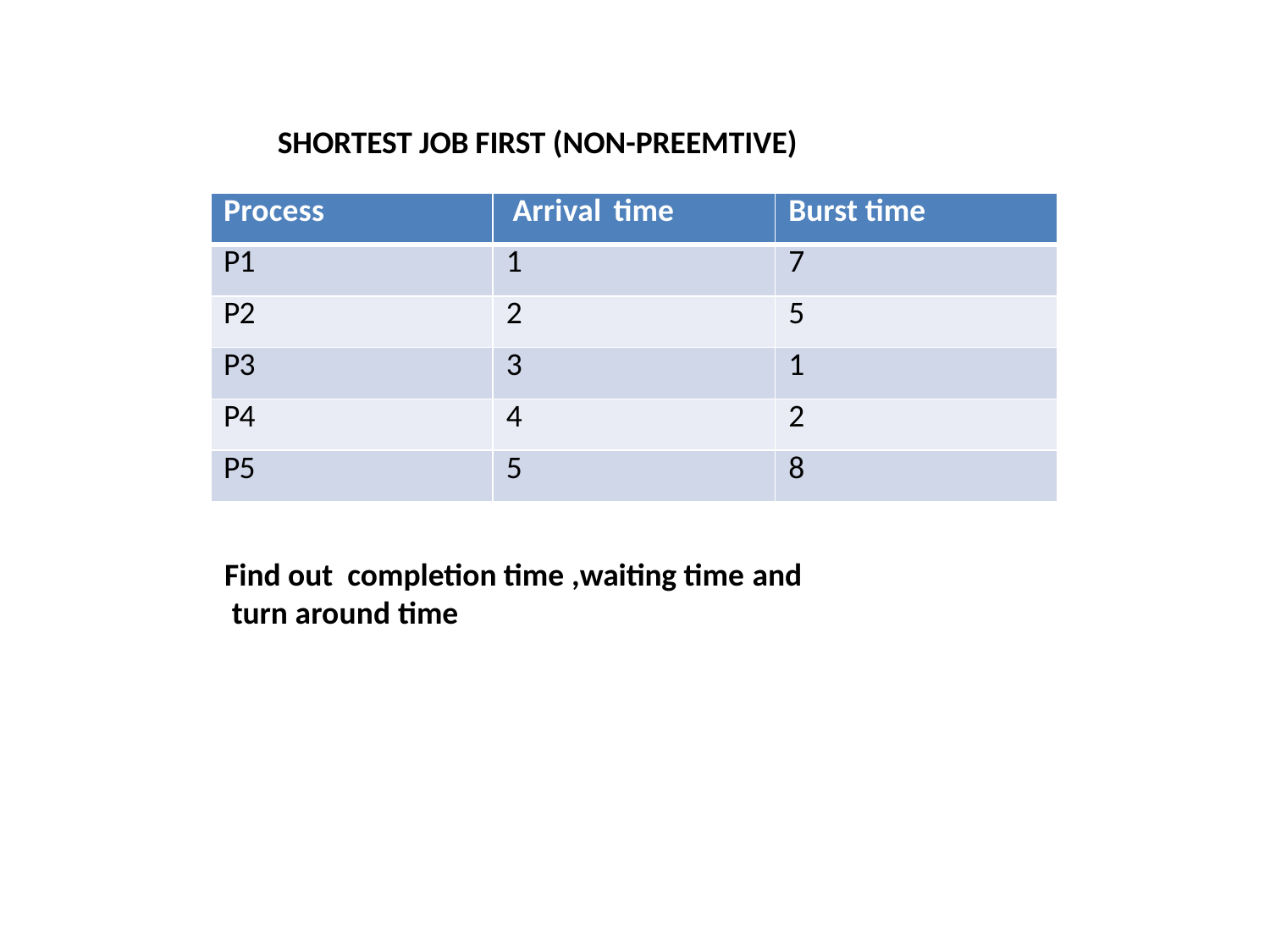

# SHORTEST JOB FIRST (NON-PREEMTIVE)
| Process | Arrival time | Burst time |
| --- | --- | --- |
| P1 | 1 | 7 |
| P2 | 2 | 5 |
| P3 | 3 | 1 |
| P4 | 4 | 2 |
| P5 | 5 | 8 |
Find out completion time ,waiting time and  turn around time